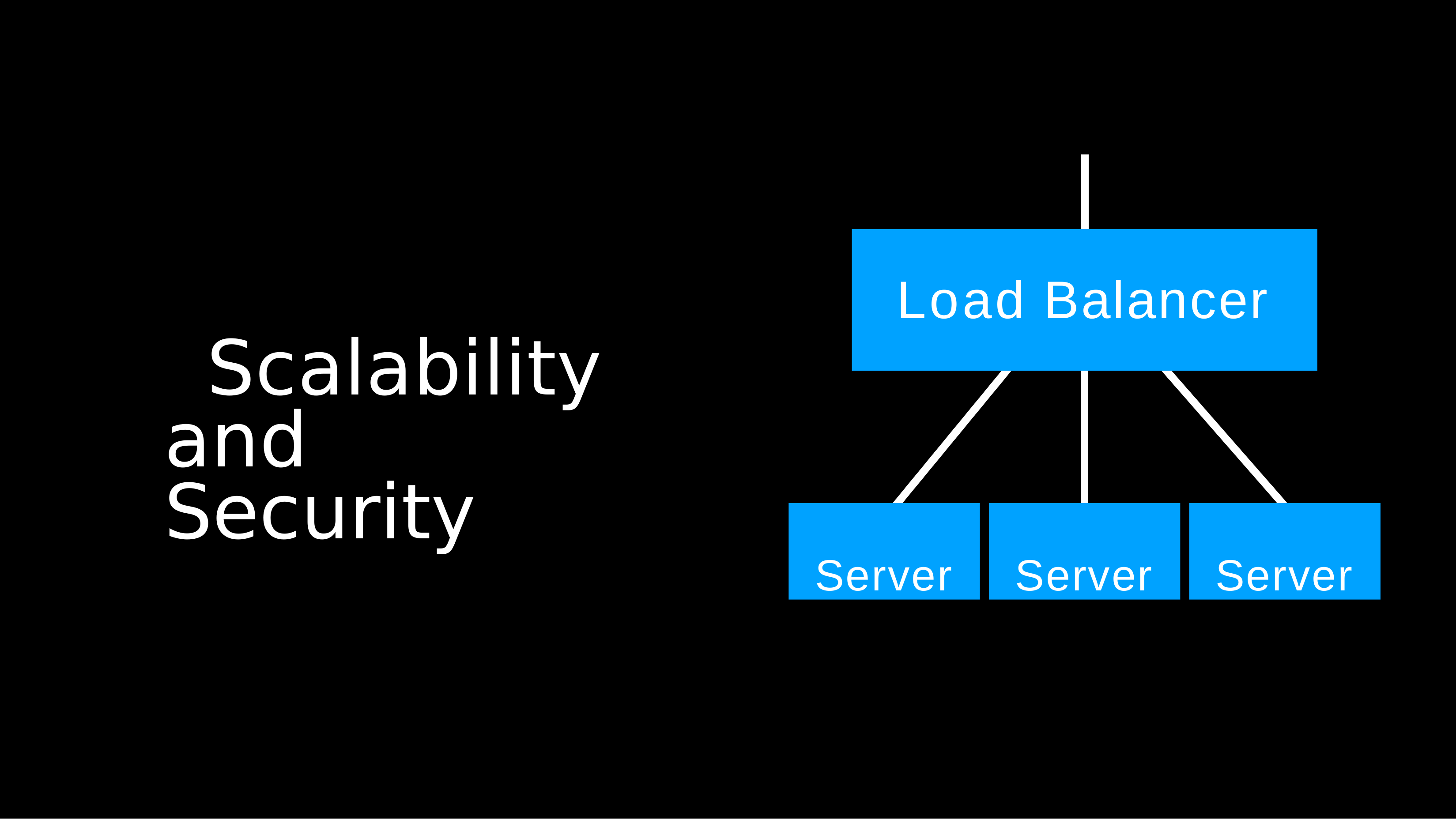

# Load Balancer
Scalability  and Security

Server

Server

Server